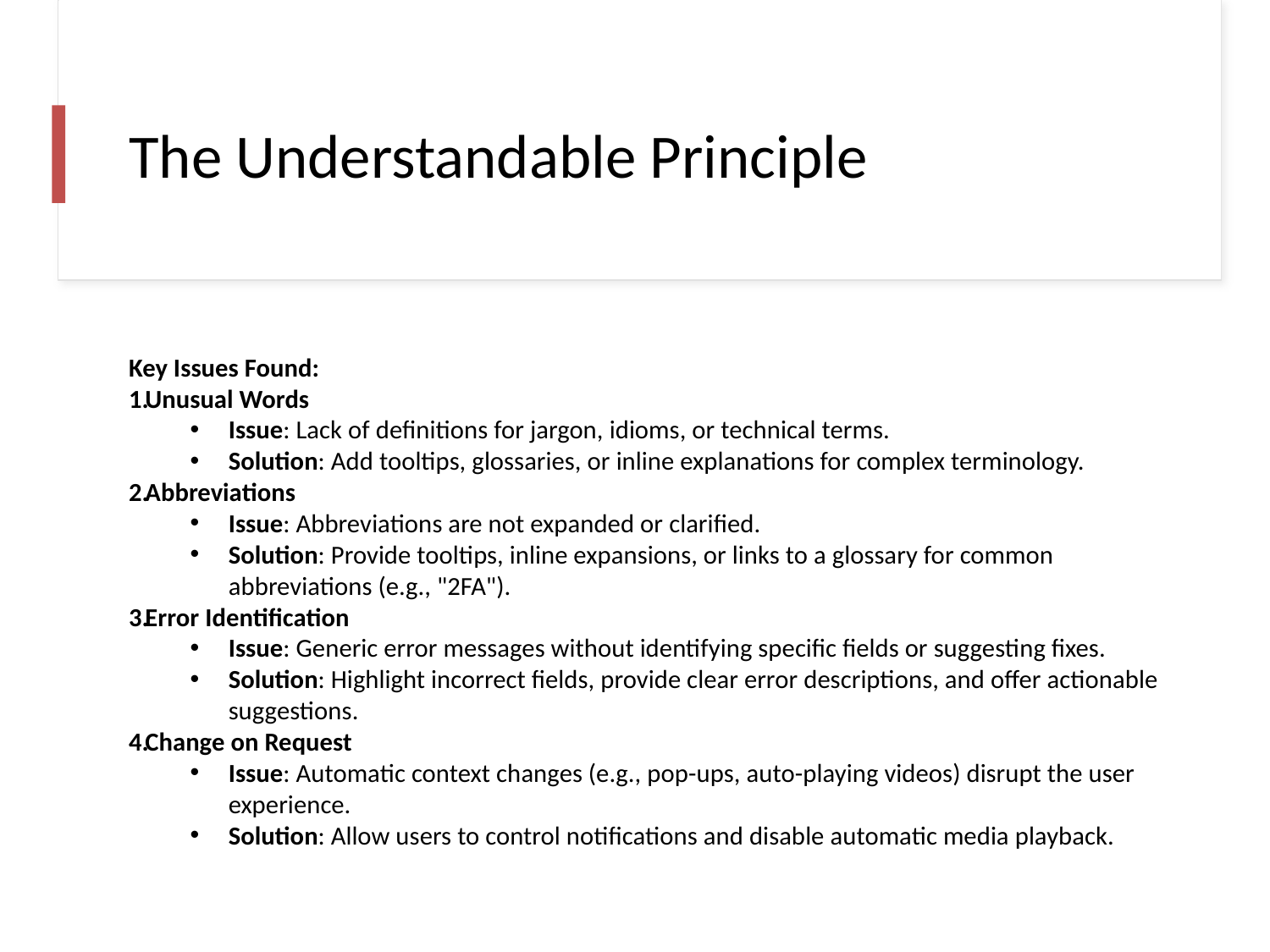

# The Understandable Principle

Key Issues Found:
Unusual Words
Issue: Lack of definitions for jargon, idioms, or technical terms.
Solution: Add tooltips, glossaries, or inline explanations for complex terminology.
Abbreviations
Issue: Abbreviations are not expanded or clarified.
Solution: Provide tooltips, inline expansions, or links to a glossary for common abbreviations (e.g., "2FA").
Error Identification
Issue: Generic error messages without identifying specific fields or suggesting fixes.
Solution: Highlight incorrect fields, provide clear error descriptions, and offer actionable suggestions.
Change on Request
Issue: Automatic context changes (e.g., pop-ups, auto-playing videos) disrupt the user experience.
Solution: Allow users to control notifications and disable automatic media playback.